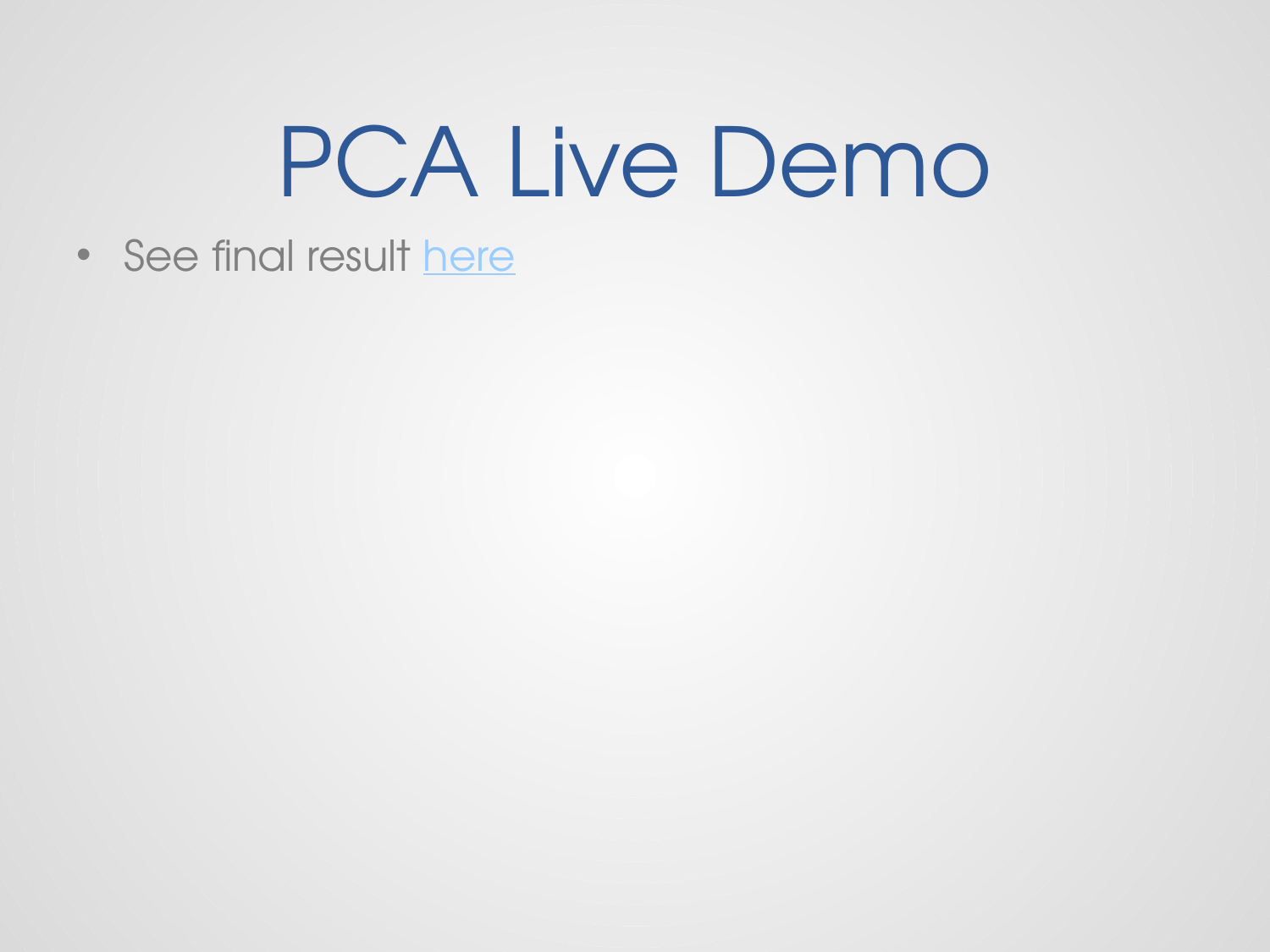

# PCA Live Demo
See final result here